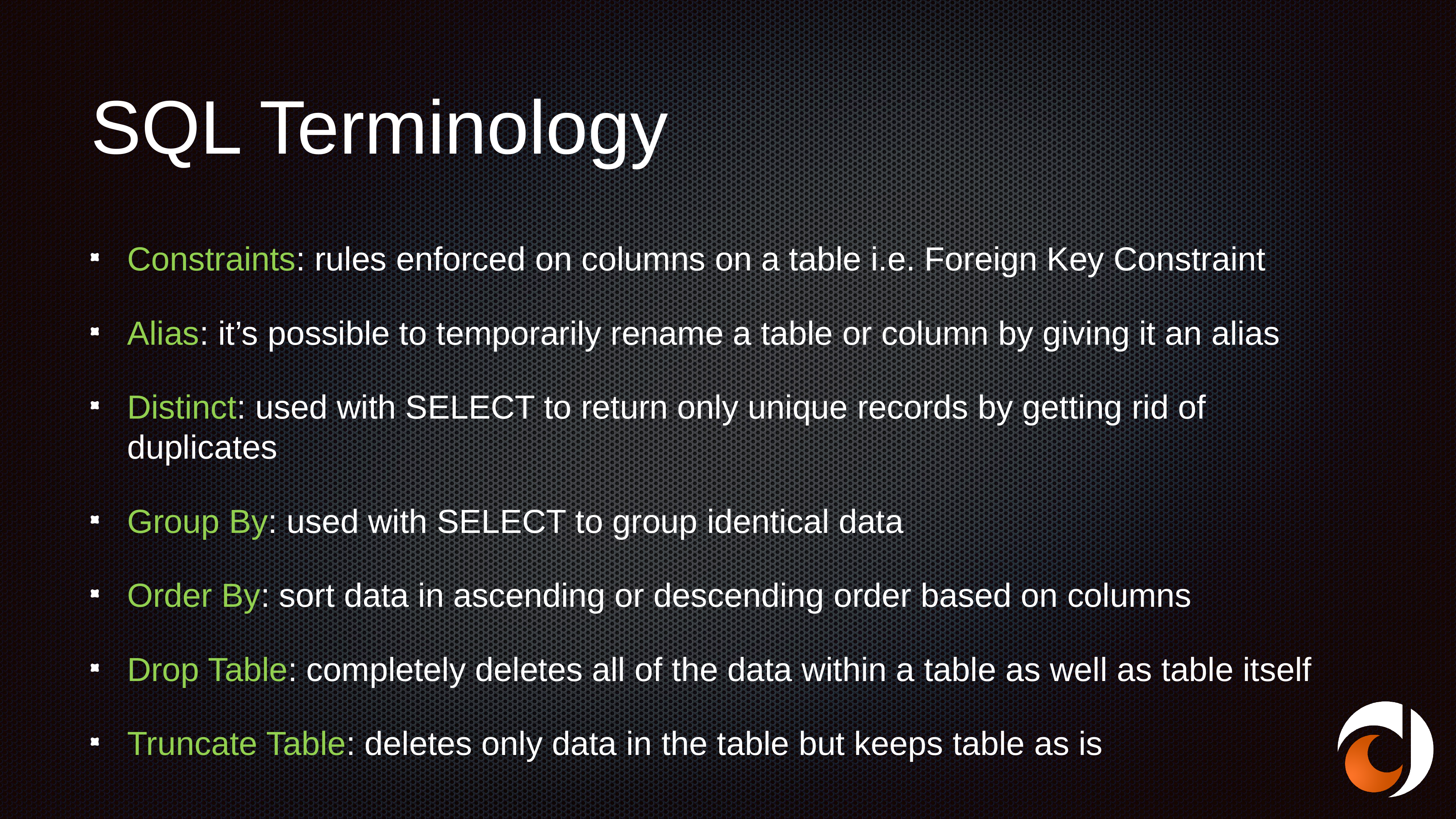

# SQL Terminology
Constraints: rules enforced on columns on a table i.e. Foreign Key Constraint
Alias: it’s possible to temporarily rename a table or column by giving it an alias
Distinct: used with SELECT to return only unique records by getting rid of duplicates
Group By: used with SELECT to group identical data
Order By: sort data in ascending or descending order based on columns
Drop Table: completely deletes all of the data within a table as well as table itself
Truncate Table: deletes only data in the table but keeps table as is